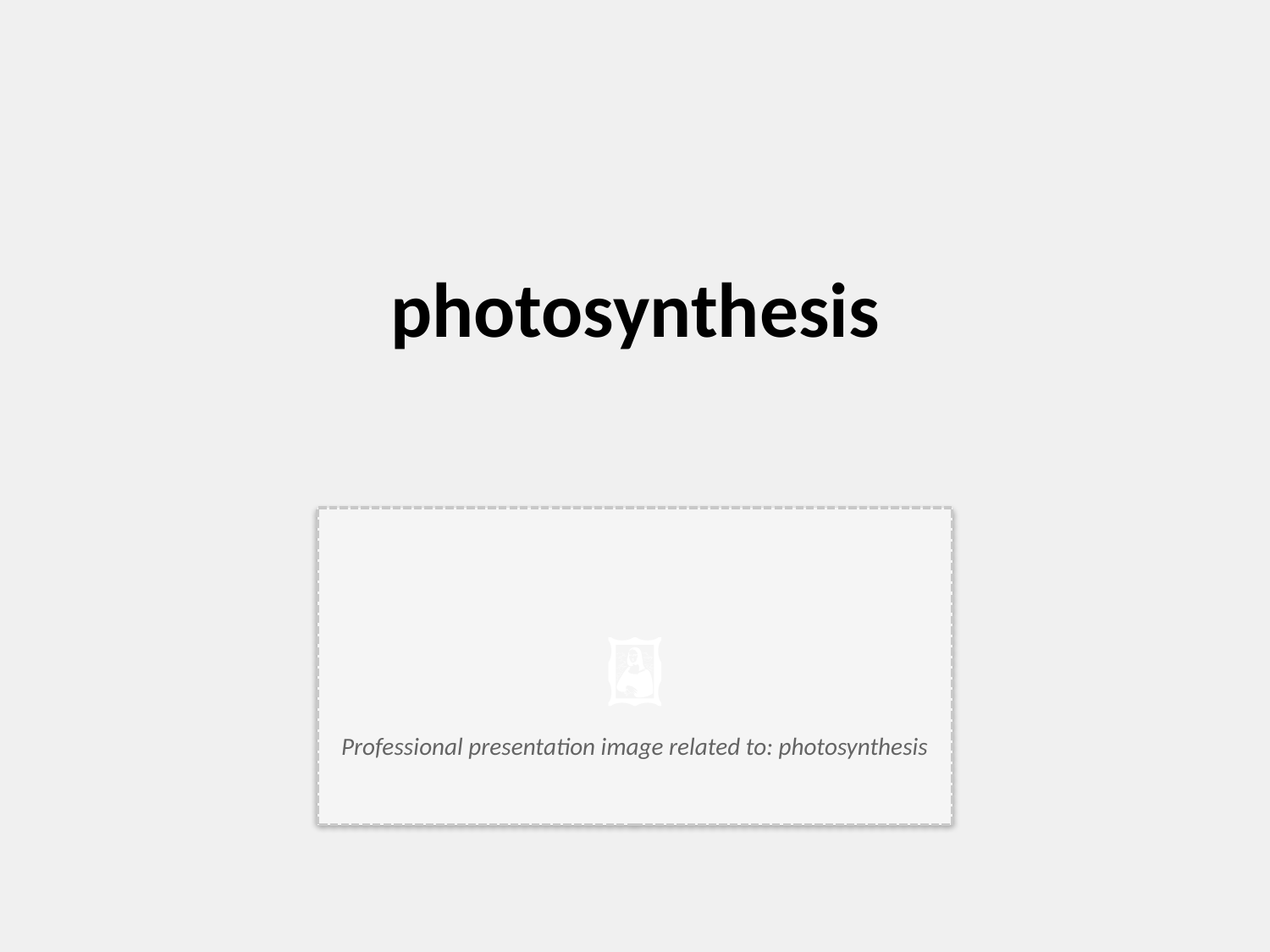

photosynthesis

🖼️
Professional presentation image related to: photosynthesis